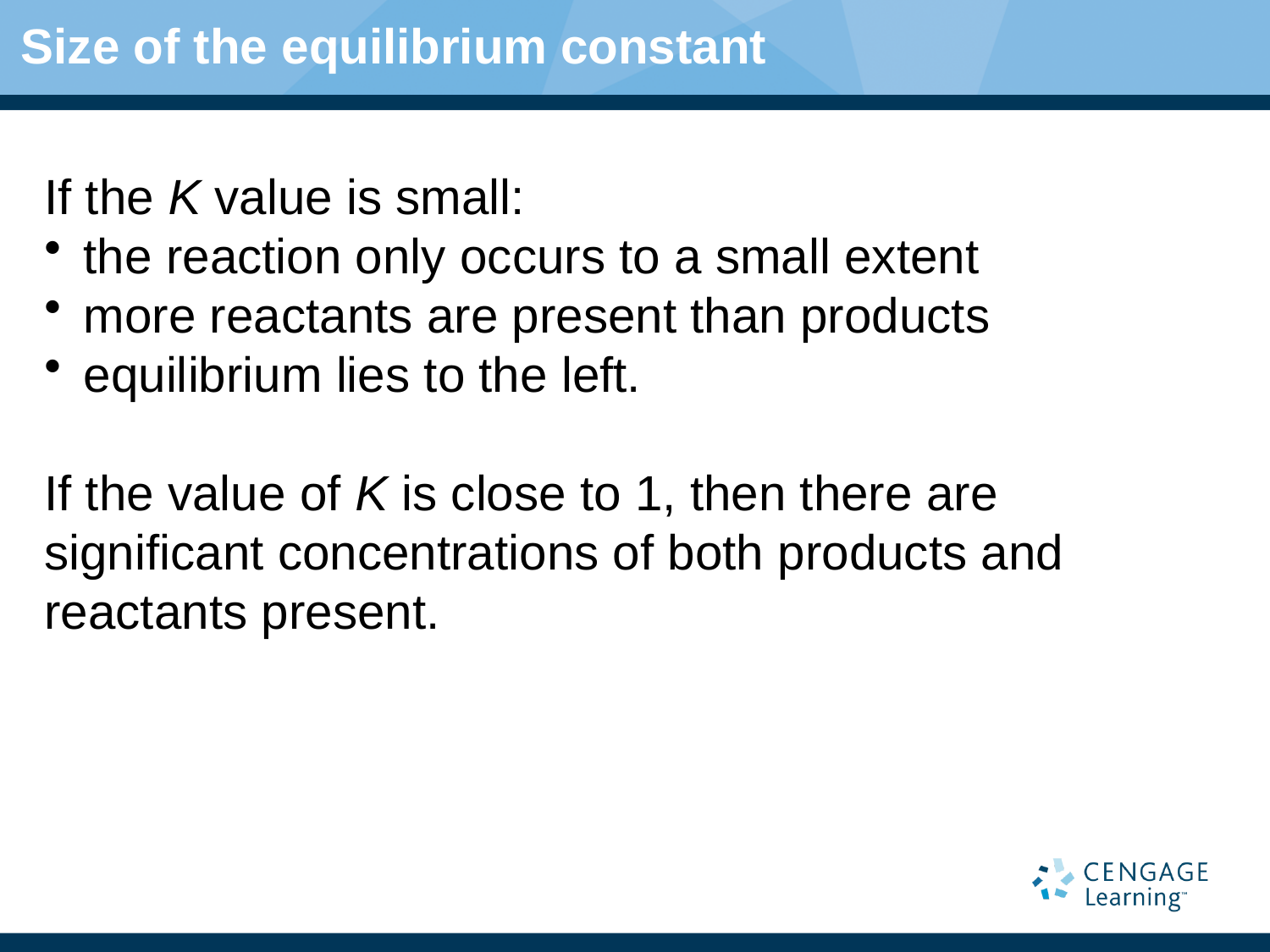

# Size of the equilibrium constant
If the K value is small:
the reaction only occurs to a small extent
more reactants are present than products
equilibrium lies to the left.

If the value of K is close to 1, then there are significant concentrations of both products and reactants present.